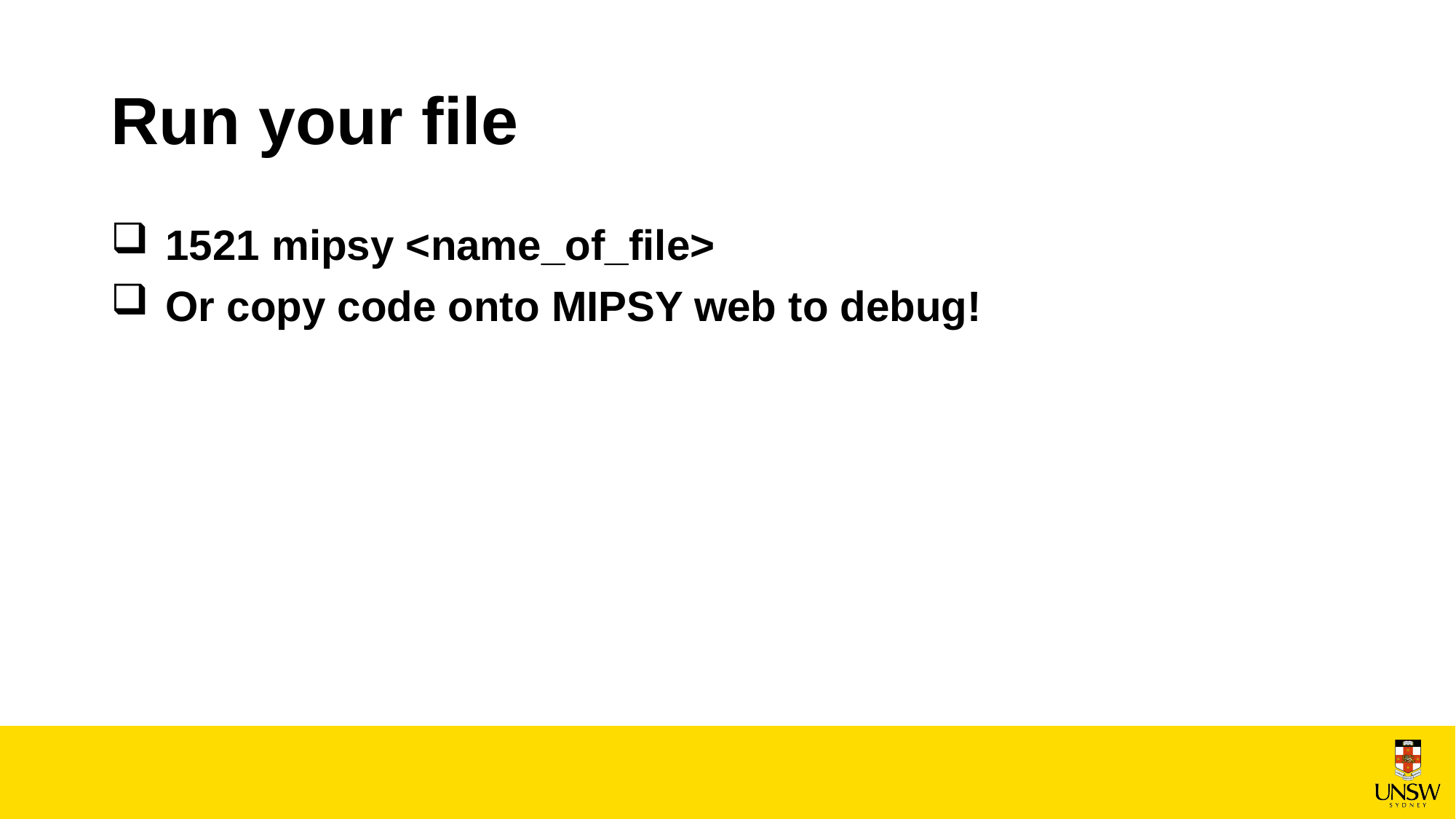

# Run your file
1521 mipsy <name_of_file>
Or copy code onto MIPSY web to debug!